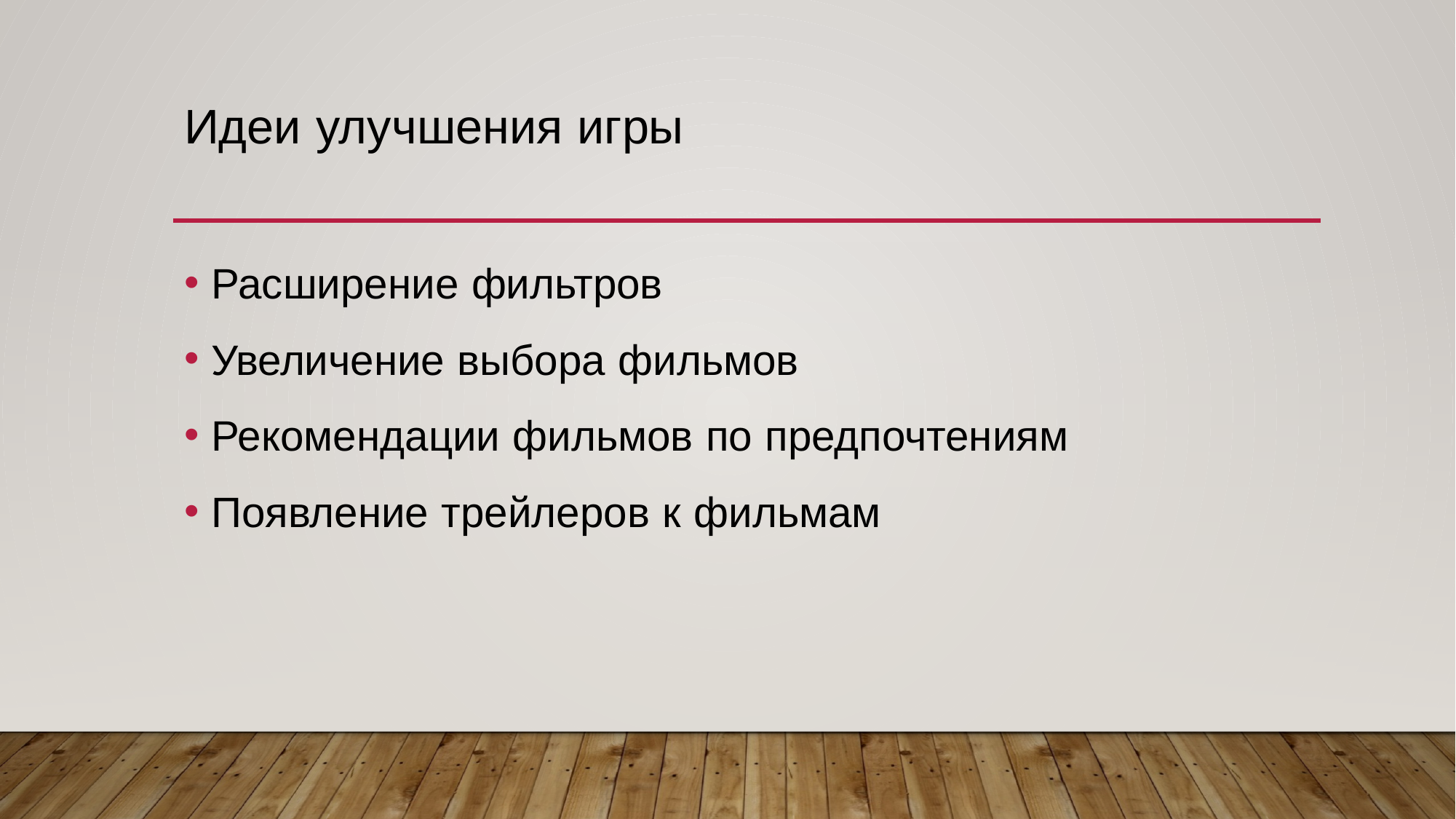

# Идеи улучшения игры
Расширение фильтров
Увеличение выбора фильмов
Рекомендации фильмов по предпочтениям
Появление трейлеров к фильмам